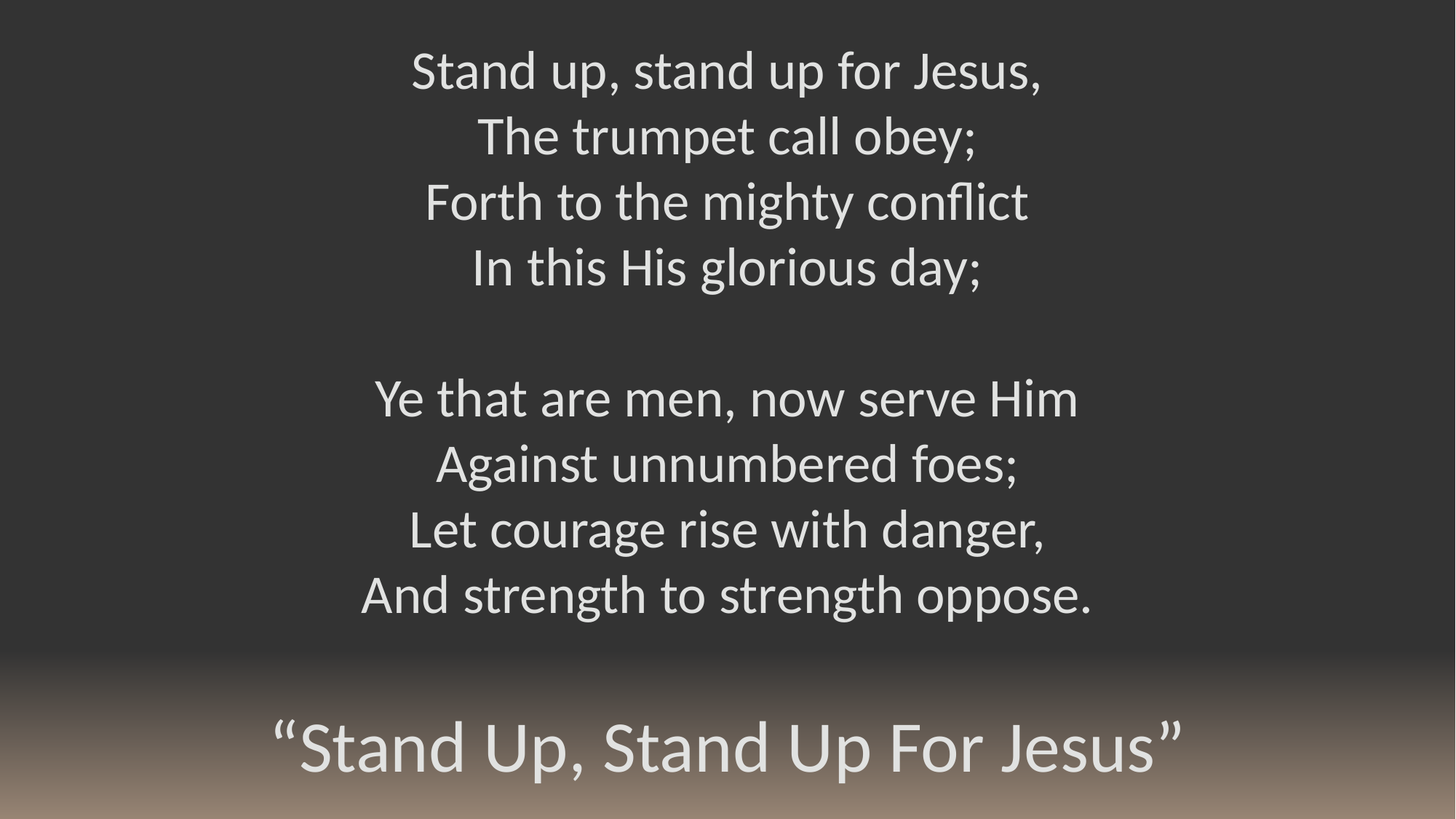

Stand up, stand up for Jesus,
The trumpet call obey;
Forth to the mighty conflict
In this His glorious day;

Ye that are men, now serve Him
Against unnumbered foes;
Let courage rise with danger,
And strength to strength oppose.

“Stand Up, Stand Up For Jesus”